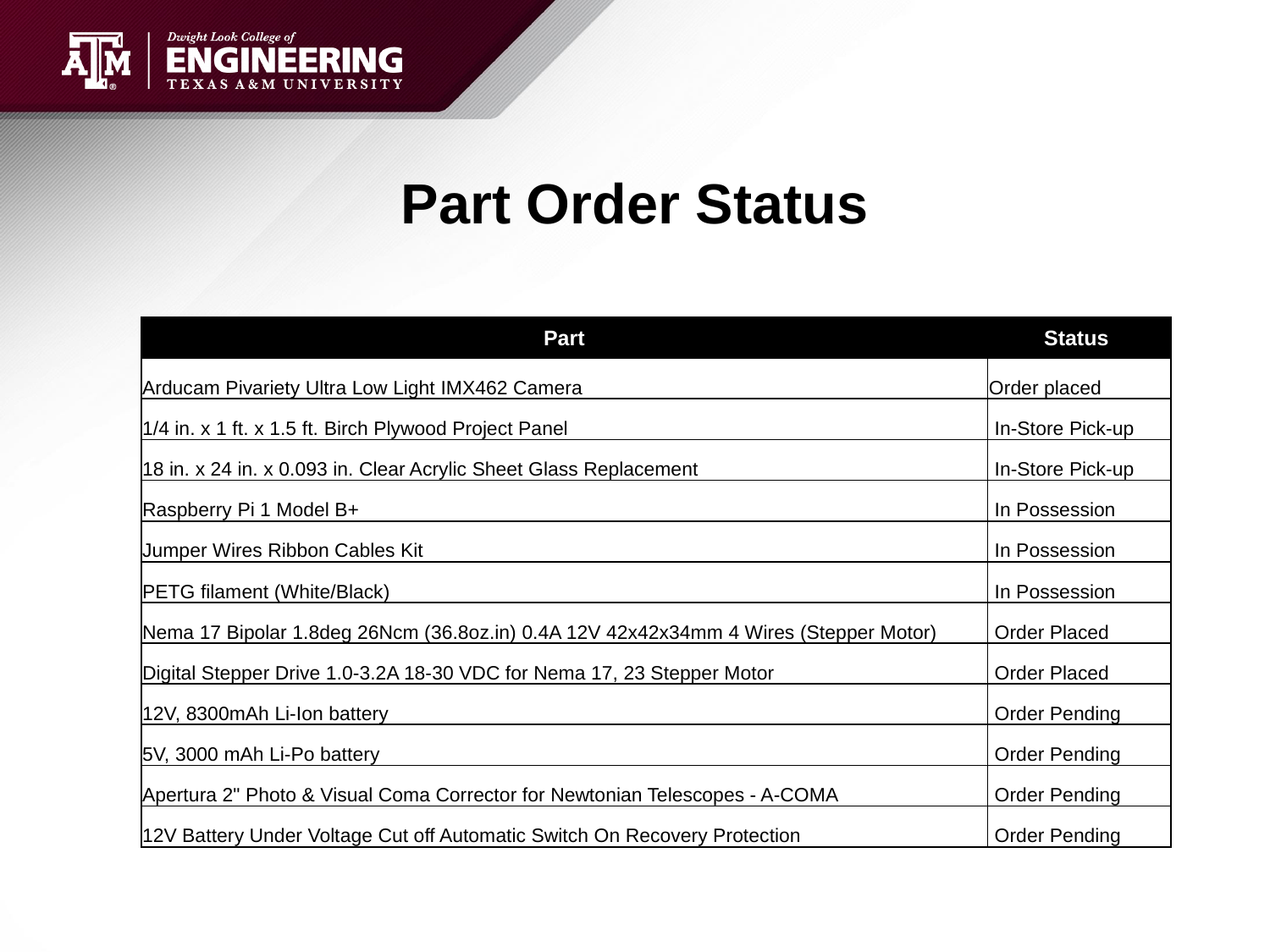

# Part Order Status
| Part | Status |
| --- | --- |
| Arducam Pivariety Ultra Low Light IMX462 Camera | Order placed |
| 1/4 in. x 1 ft. x 1.5 ft. Birch Plywood Project Panel | In-Store Pick-up |
| 18 in. x 24 in. x 0.093 in. Clear Acrylic Sheet Glass Replacement | In-Store Pick-up |
| Raspberry Pi 1 Model B+ | In Possession |
| Jumper Wires Ribbon Cables Kit | In Possession |
| PETG filament (White/Black) | In Possession |
| Nema 17 Bipolar 1.8deg 26Ncm (36.8oz.in) 0.4A 12V 42x42x34mm 4 Wires (Stepper Motor) | Order Placed |
| Digital Stepper Drive 1.0-3.2A 18-30 VDC for Nema 17, 23 Stepper Motor | Order Placed |
| 12V, 8300mAh Li-Ion battery | Order Pending |
| 5V, 3000 mAh Li-Po battery | Order Pending |
| Apertura 2" Photo & Visual Coma Corrector for Newtonian Telescopes - A-COMA | Order Pending |
| 12V Battery Under Voltage Cut off Automatic Switch On Recovery Protection | Order Pending |